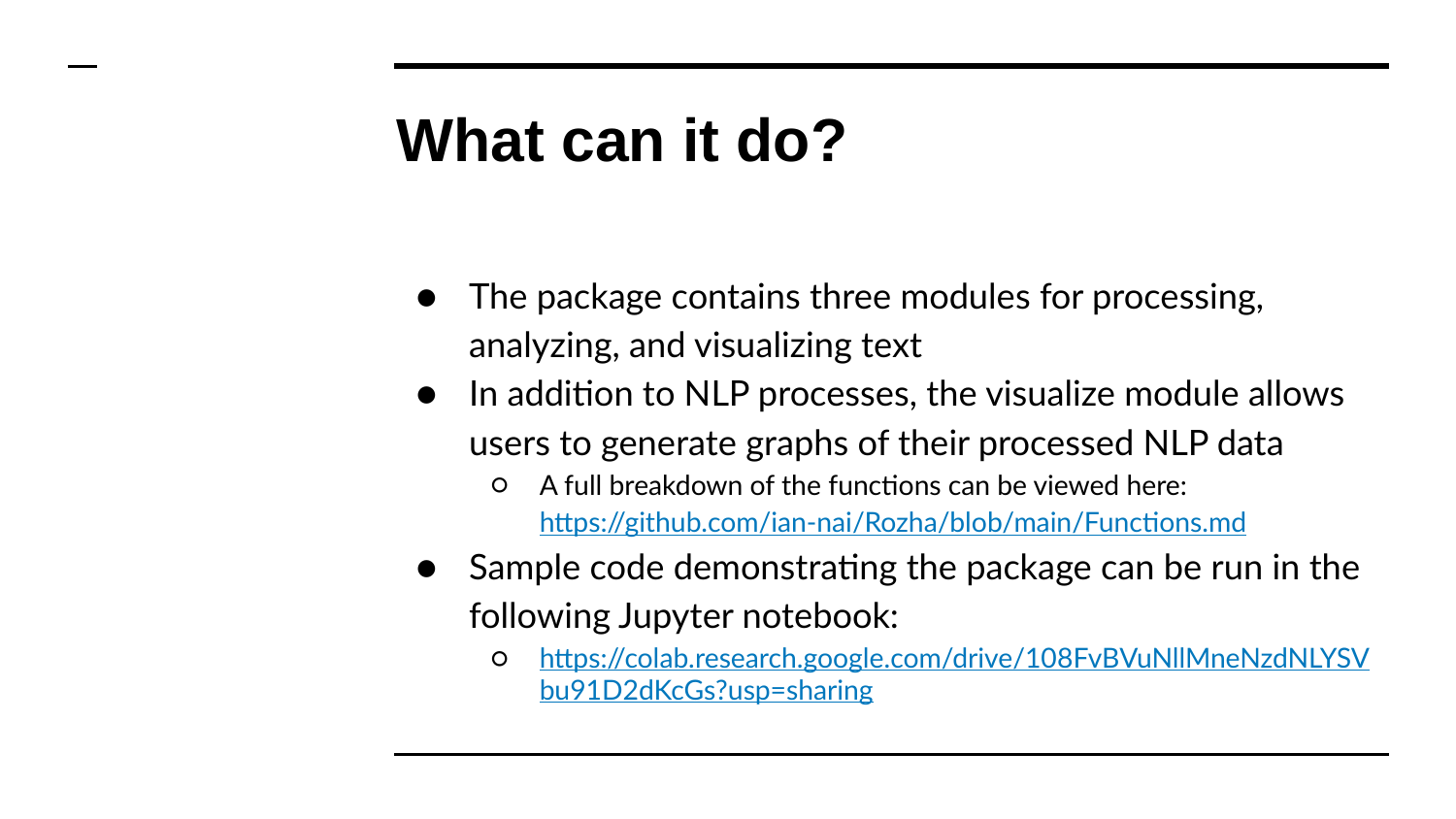

# What can it do?
The package contains three modules for processing, analyzing, and visualizing text
In addition to NLP processes, the visualize module allows users to generate graphs of their processed NLP data
A full breakdown of the functions can be viewed here: https://github.com/ian-nai/Rozha/blob/main/Functions.md
Sample code demonstrating the package can be run in the following Jupyter notebook:
https://colab.research.google.com/drive/108FvBVuNllMneNzdNLYSVbu91D2dKcGs?usp=sharing